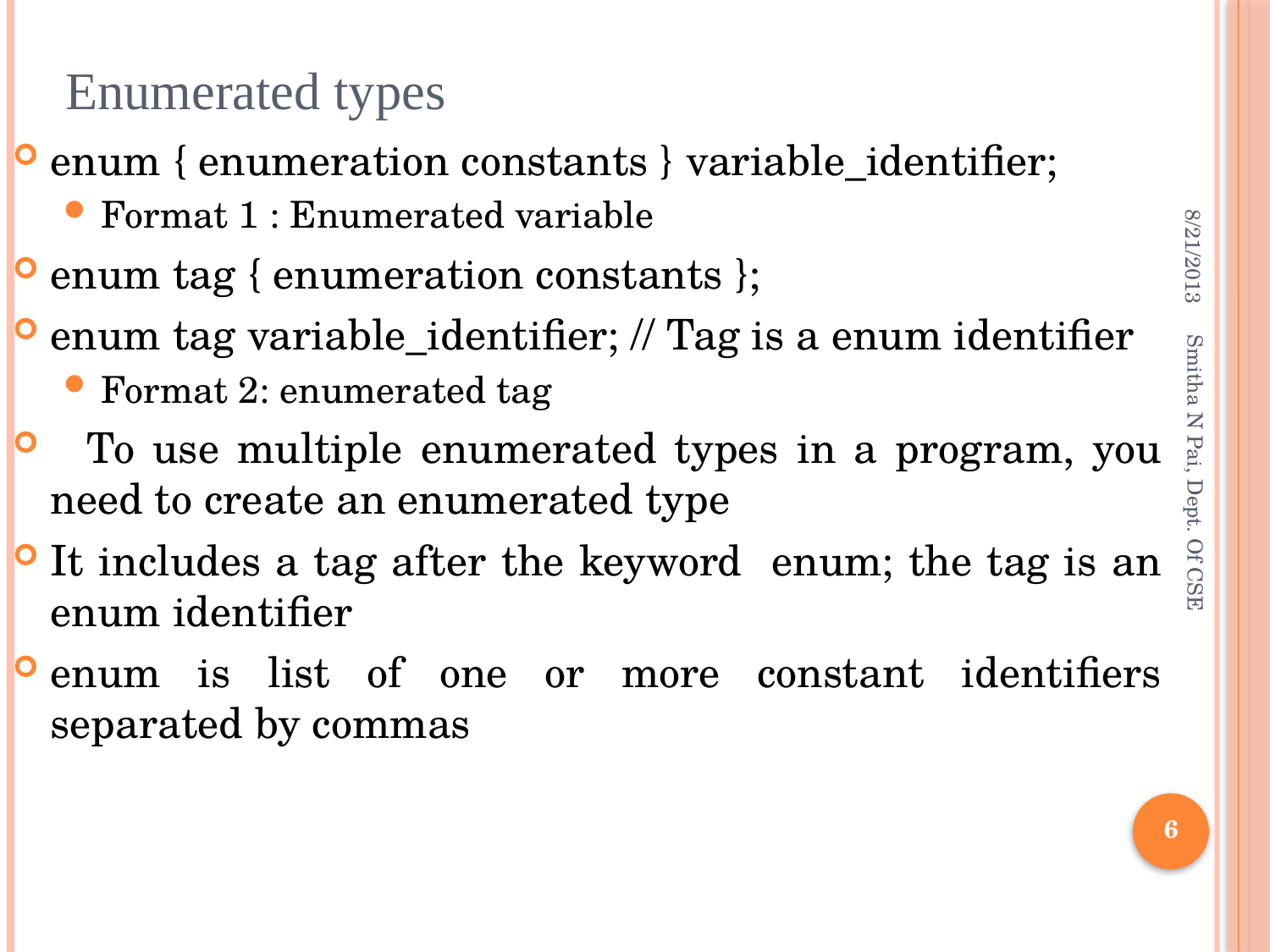

# Enumerated types
enum { enumeration constants } variable_identifier;
Format 1 : Enumerated variable
enum tag { enumeration constants };
enum tag variable_identifier; // Tag is a enum identifier
Format 2: enumerated tag
  To use multiple enumerated types in a program, you need to create an enumerated type
It includes a tag after the keyword  enum; the tag is an enum identifier
enum is list of one or more constant identifiers separated by commas

8/21/2013
Smitha N Pai, Dept. Of CSE
6